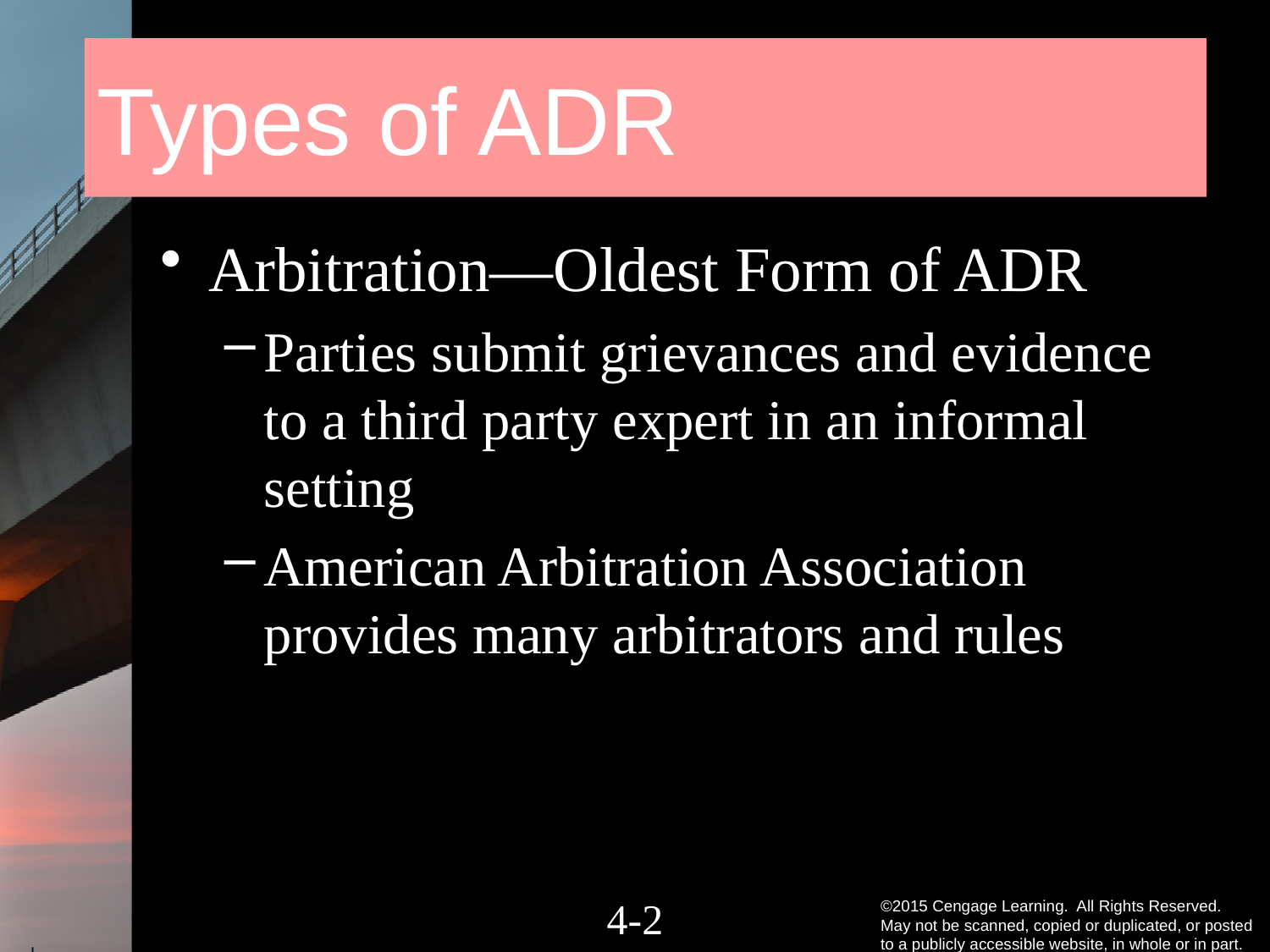

# Types of ADR
Arbitration—Oldest Form of ADR
Parties submit grievances and evidence to a third party expert in an informal setting
American Arbitration Association provides many arbitrators and rules
4-2